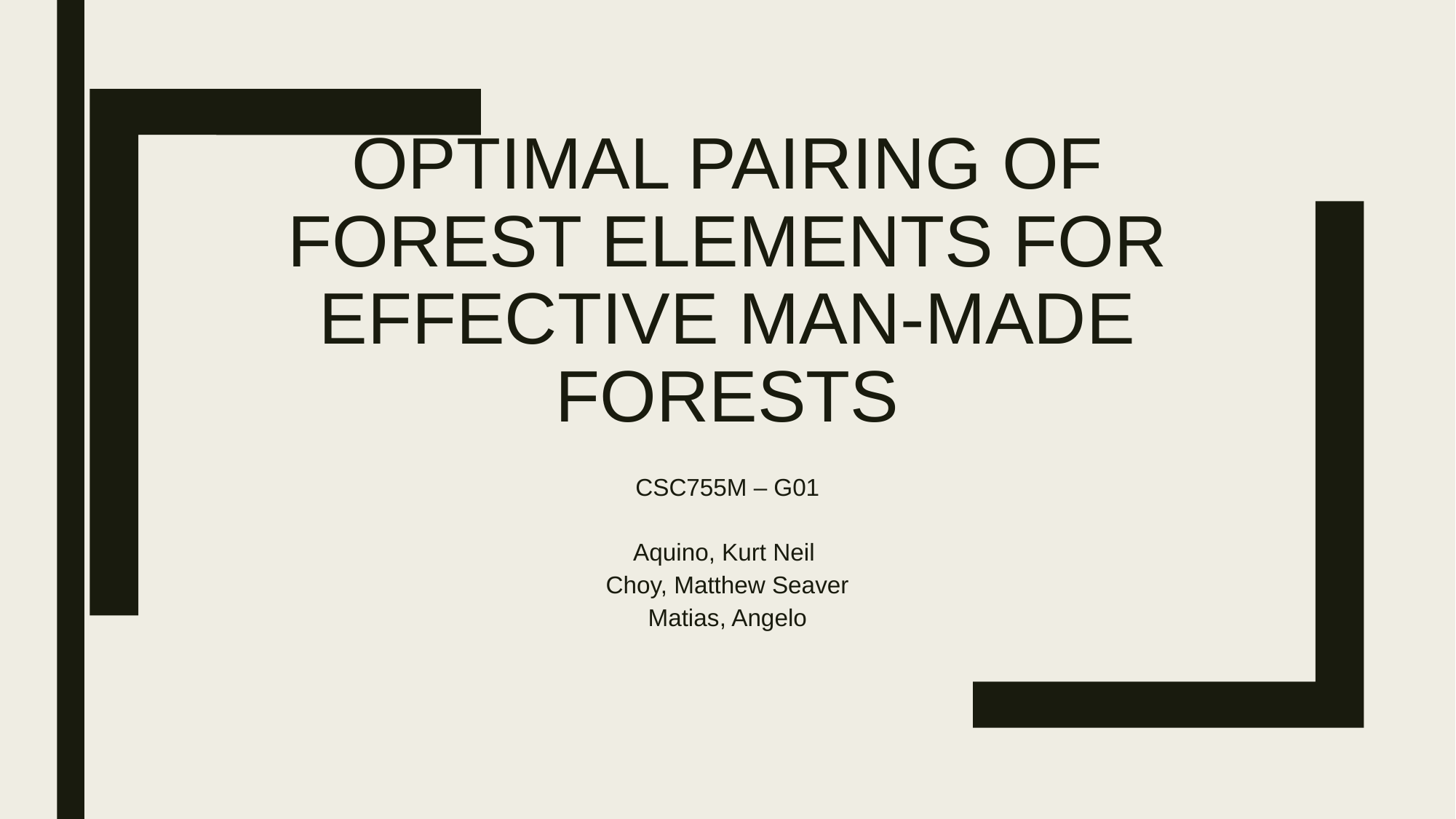

# OPTIMAL PAIRING OF FOREST ELEMENTS FOR EFFECTIVE MAN-MADE FORESTS
CSC755M – G01

Aquino, Kurt Neil
Choy, Matthew Seaver
Matias, Angelo